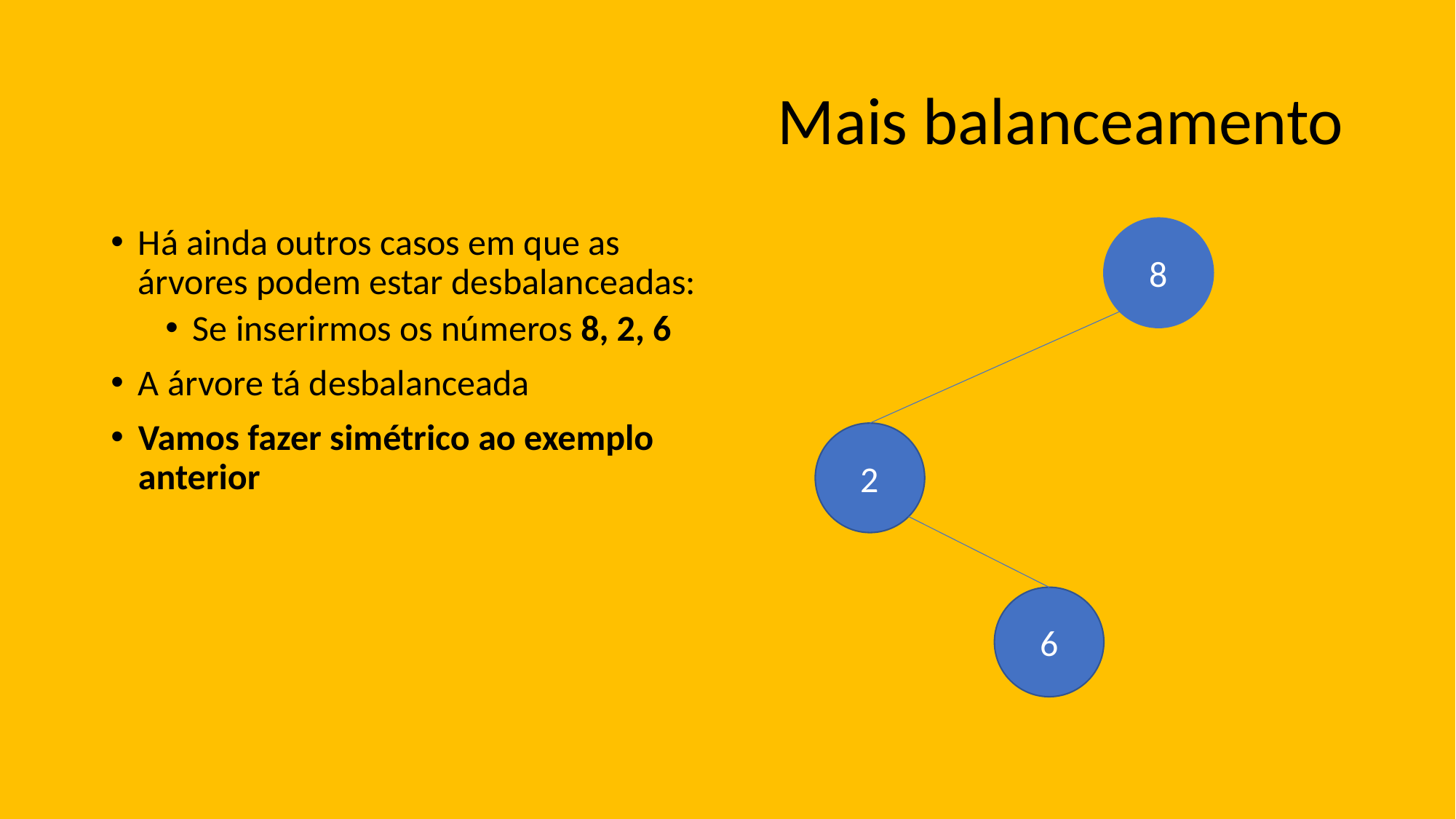

# Mais balanceamento
Há ainda outros casos em que as árvores podem estar desbalanceadas:
Se inserirmos os números 8, 2, 6
A árvore tá desbalanceada
Vamos fazer simétrico ao exemplo anterior
8
2
6